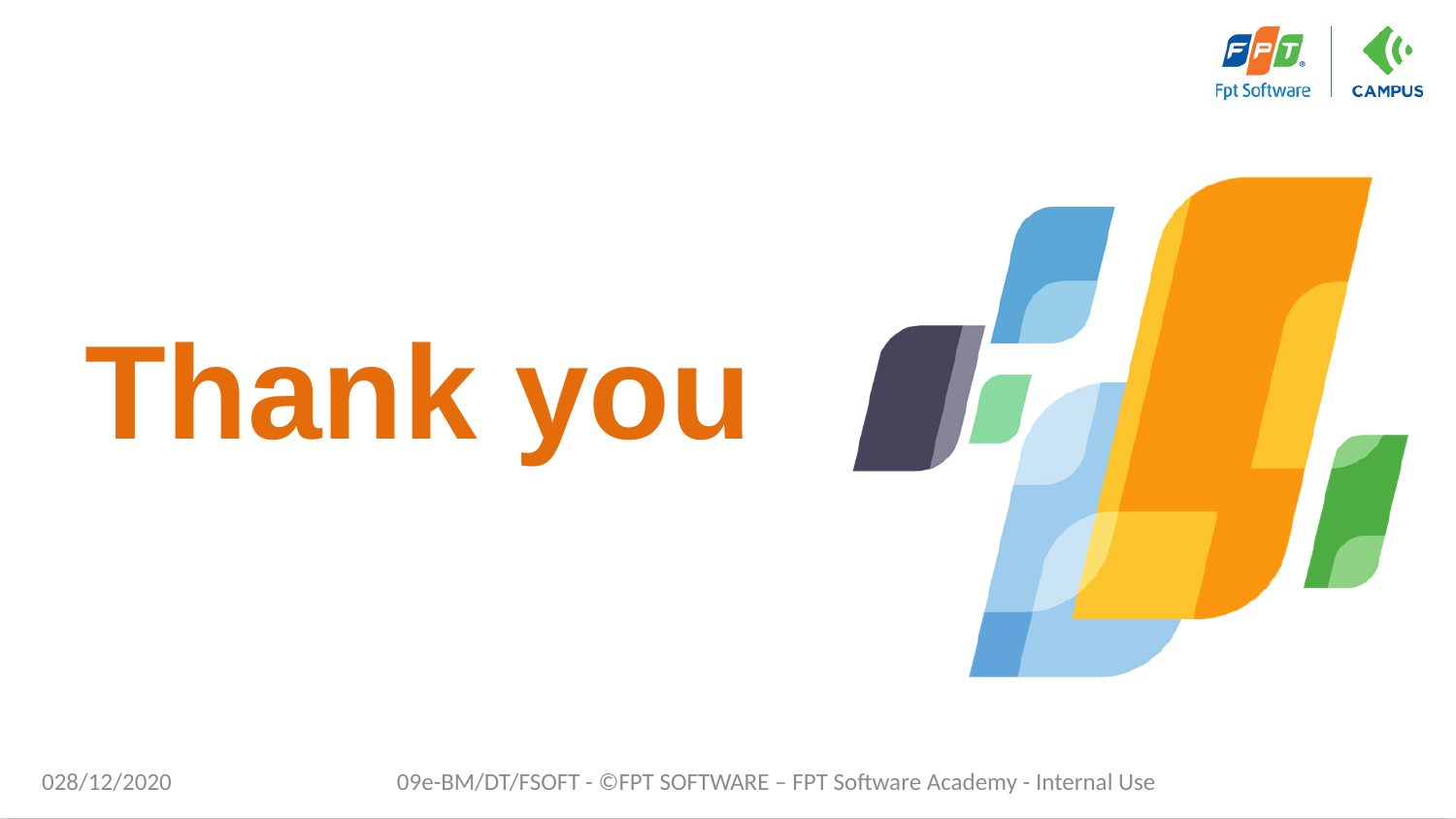

# Thank you
028/12/2020
09e-BM/DT/FSOFT - ©FPT SOFTWARE – FPT Software Academy - Internal Use
26